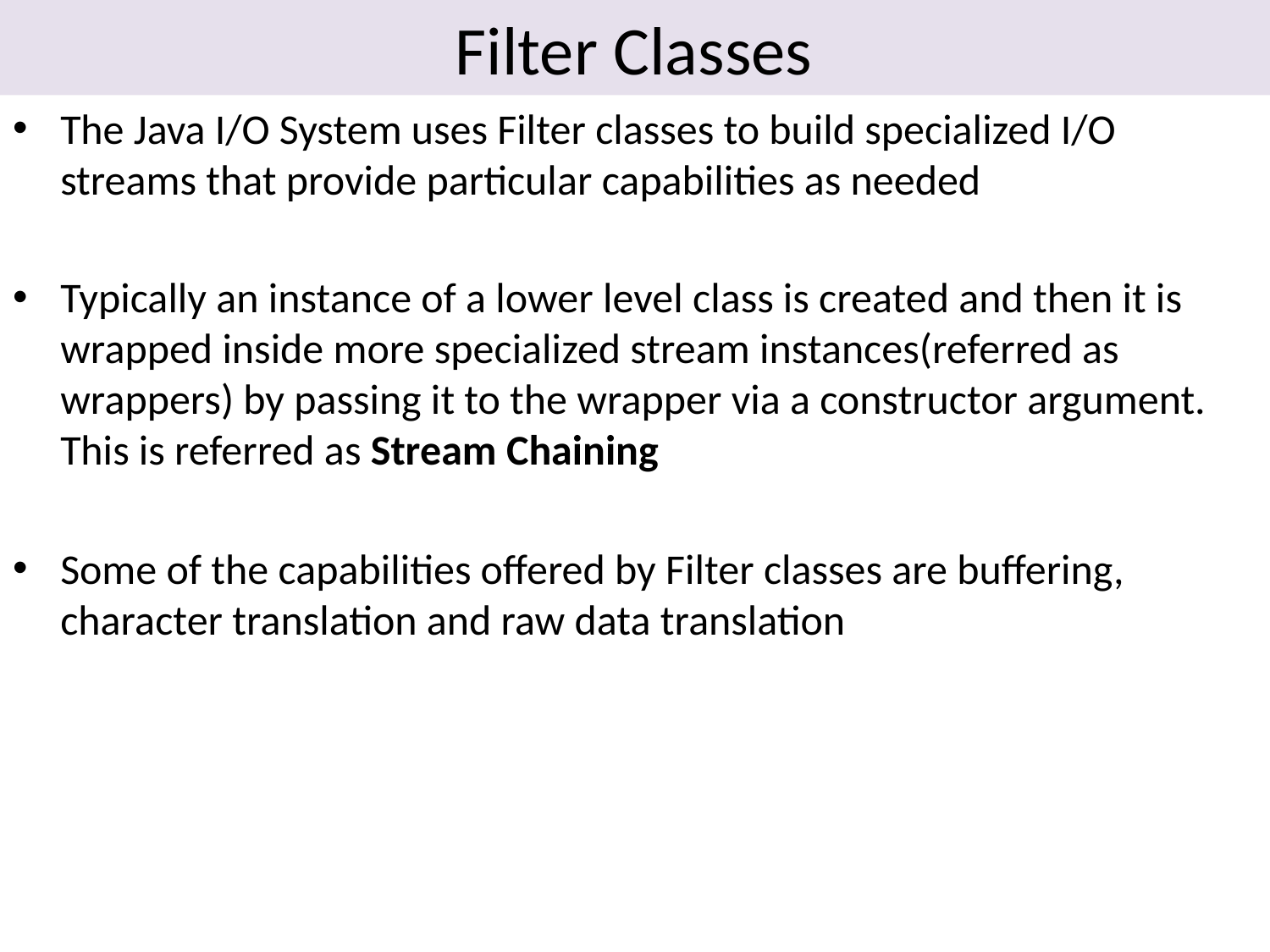

# Filter Classes
The Java I/O System uses Filter classes to build specialized I/O streams that provide particular capabilities as needed

Typically an instance of a lower level class is created and then it is wrapped inside more specialized stream instances(referred as wrappers) by passing it to the wrapper via a constructor argument. This is referred as Stream Chaining

Some of the capabilities offered by Filter classes are buffering, character translation and raw data translation